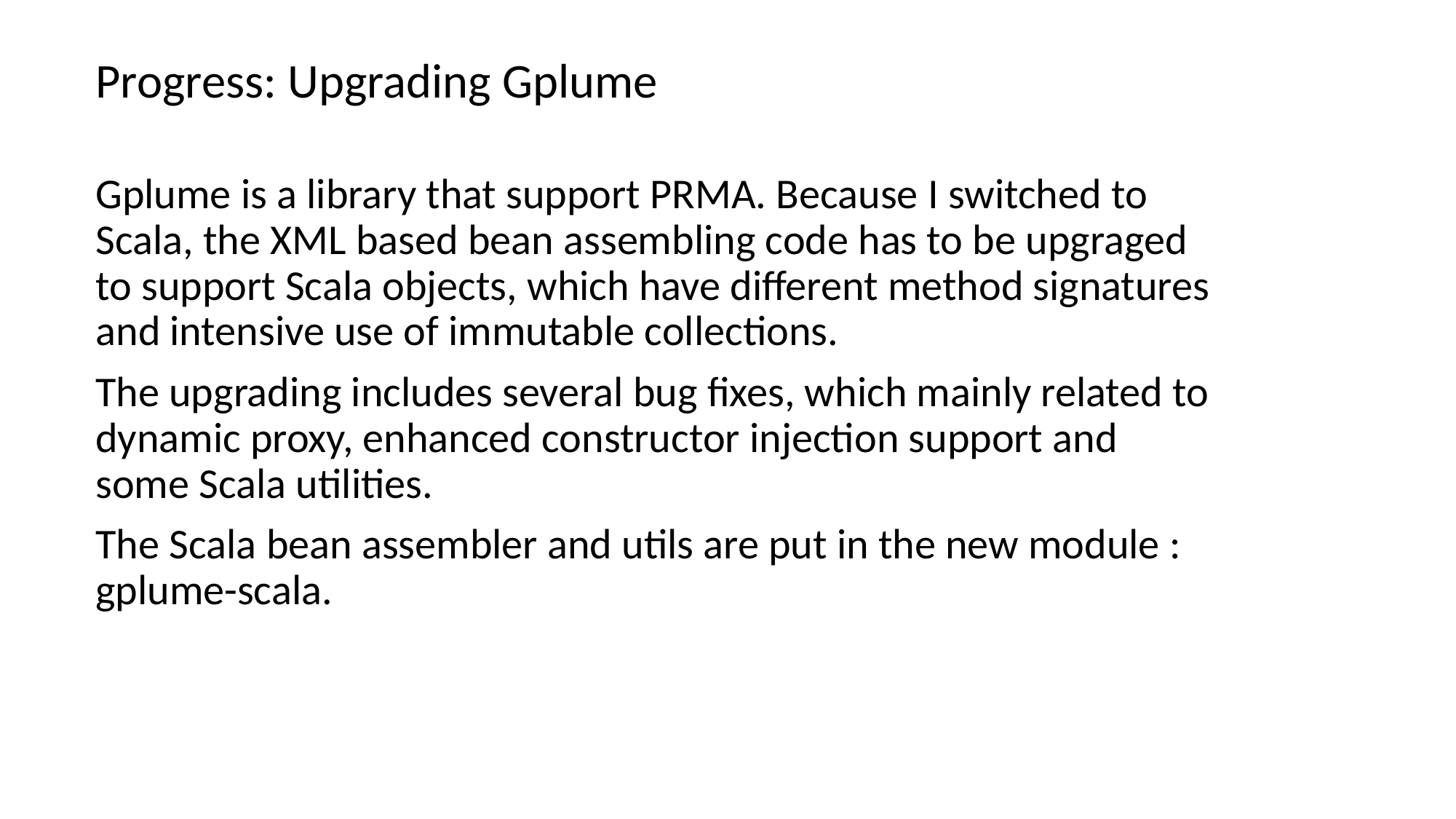

# Progress: Upgrading Gplume
Gplume is a library that support PRMA. Because I switched to Scala, the XML based bean assembling code has to be upgraged to support Scala objects, which have different method signatures and intensive use of immutable collections.
The upgrading includes several bug fixes, which mainly related to dynamic proxy, enhanced constructor injection support and some Scala utilities.
The Scala bean assembler and utils are put in the new module : gplume-scala.